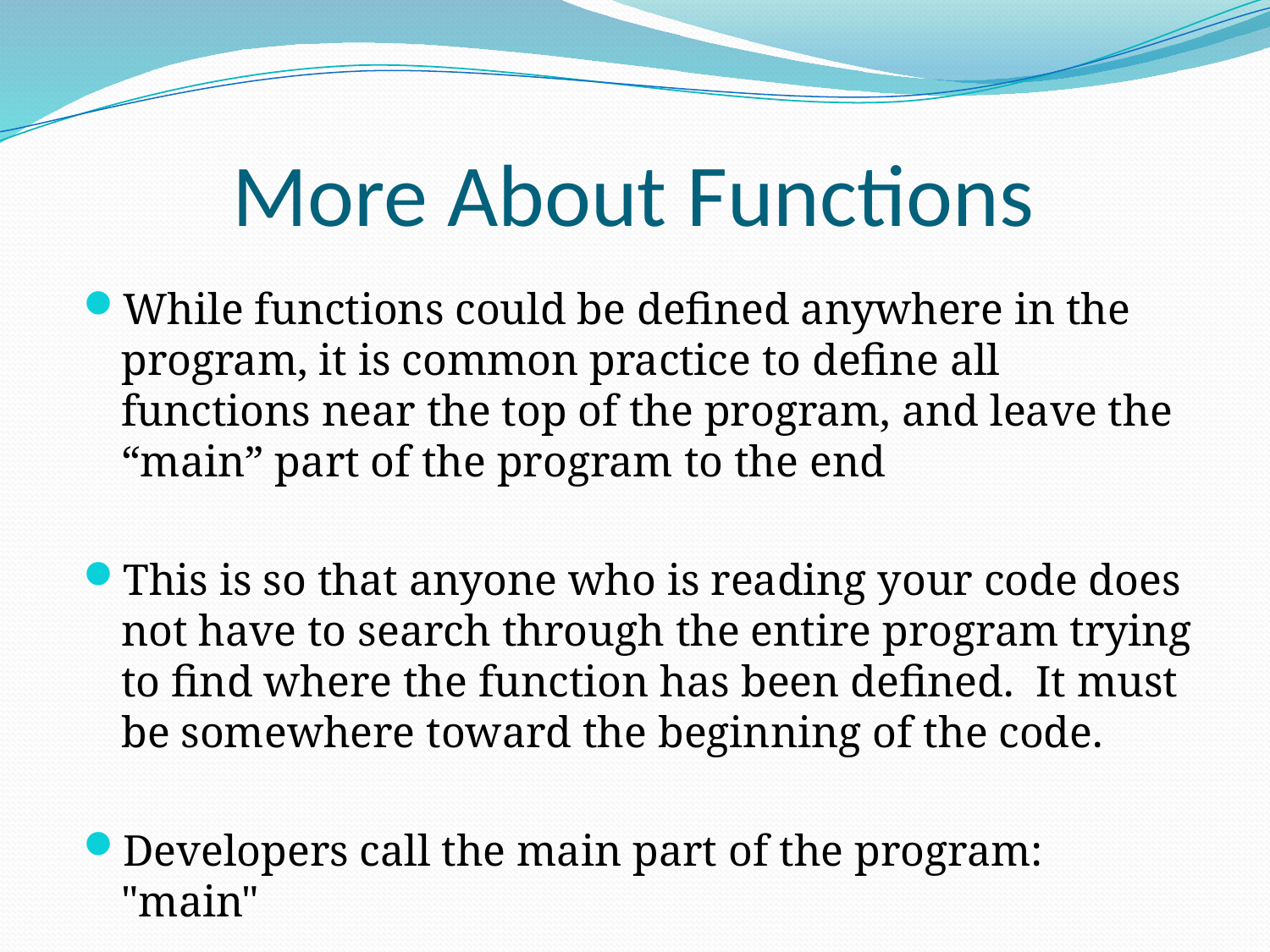

# More About Functions
While functions could be defined anywhere in the program, it is common practice to define all functions near the top of the program, and leave the “main” part of the program to the end

This is so that anyone who is reading your code does not have to search through the entire program trying to find where the function has been defined.  It must be somewhere toward the beginning of the code.

Developers call the main part of the program:  "main"